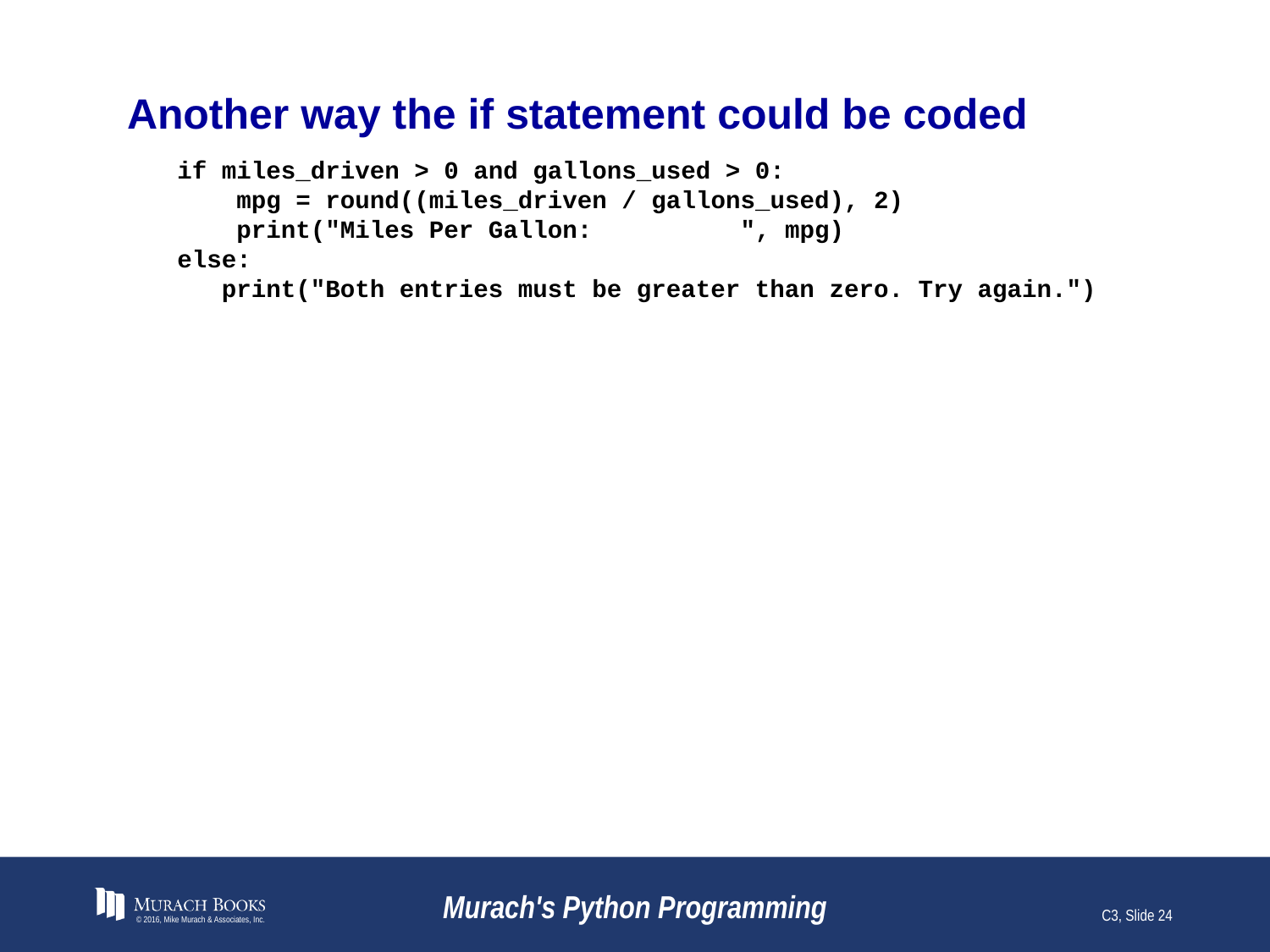

# Another way the if statement could be coded
if miles_driven > 0 and gallons_used > 0:
    mpg = round((miles_driven / gallons_used), 2)
    print("Miles Per Gallon:          ", mpg)
else:
   print("Both entries must be greater than zero. Try again.")

© 2016, Mike Murach & Associates, Inc.
Murach's Python Programming

C3, Slide 24